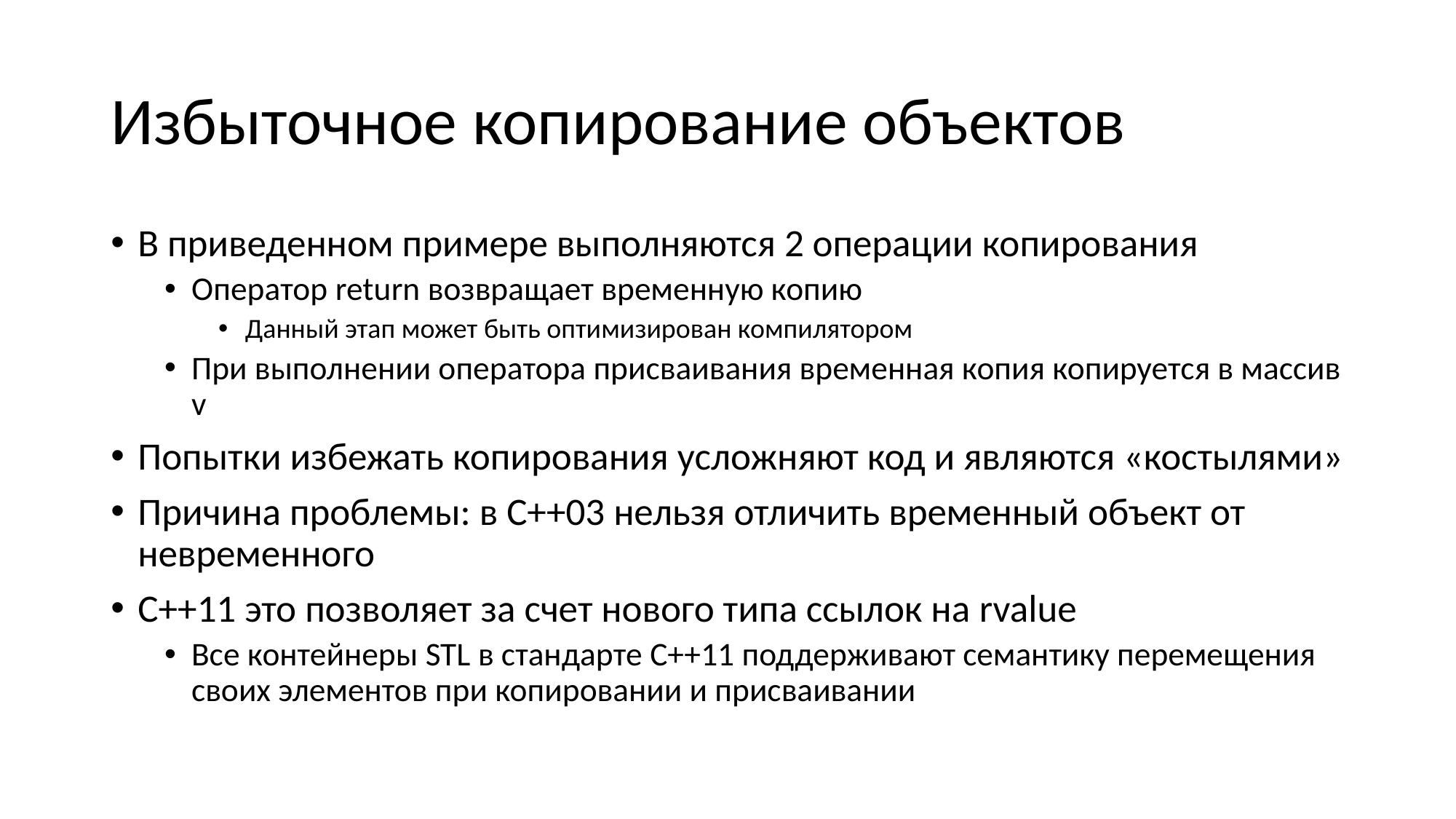

# Избыточное копирование объектов
В приведенном примере выполняются 2 операции копирования
Оператор return возвращает временную копию
Данный этап может быть оптимизирован компилятором
При выполнении оператора присваивания временная копия копируется в массив v
Попытки избежать копирования усложняют код и являются «костылями»
Причина проблемы: в C++03 нельзя отличить временный объект от невременного
C++11 это позволяет за счет нового типа ссылок на rvalue
Все контейнеры STL в стандарте C++11 поддерживают семантику перемещения своих элементов при копировании и присваивании